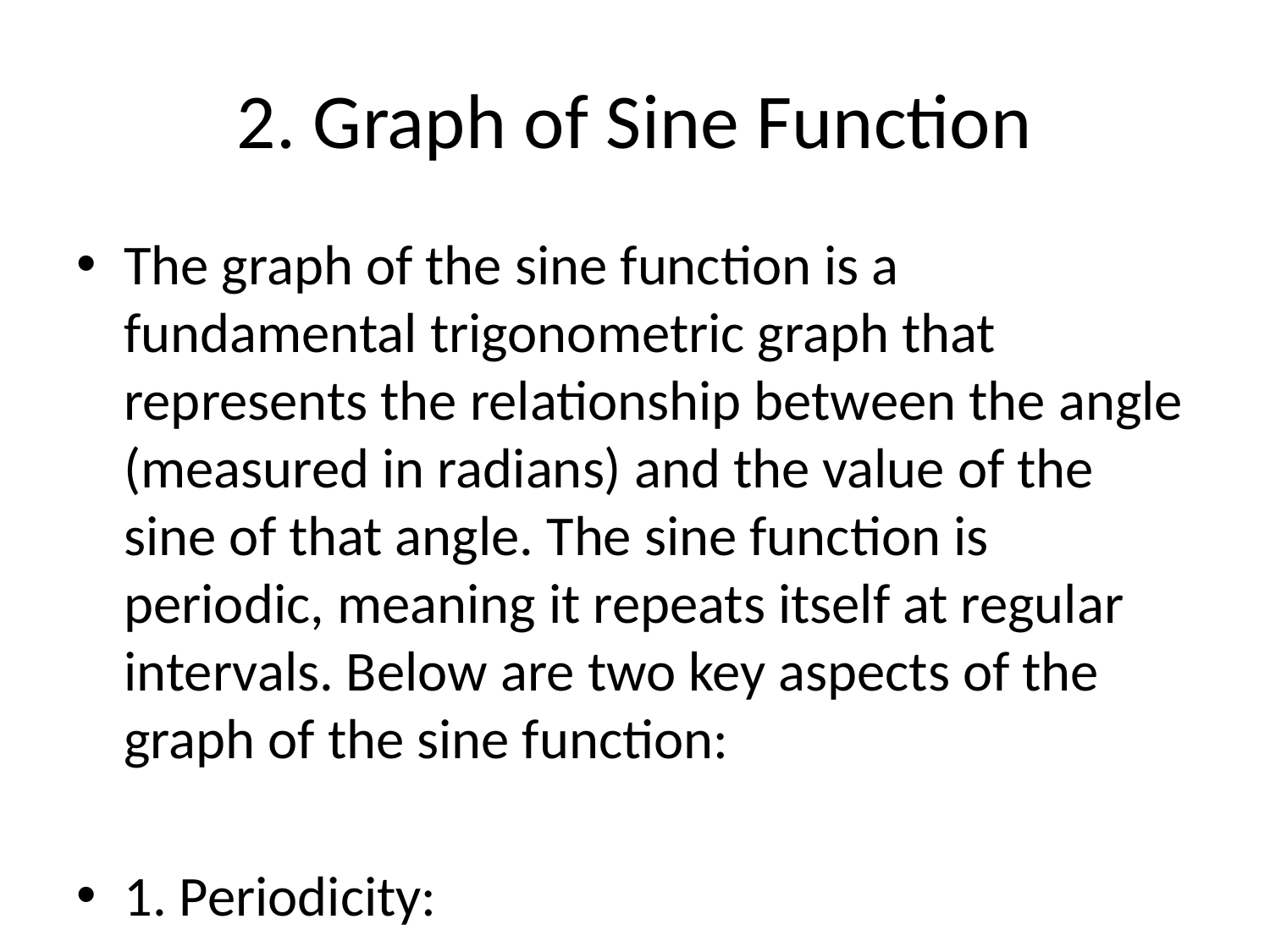

# 2. Graph of Sine Function
The graph of the sine function is a fundamental trigonometric graph that represents the relationship between the angle (measured in radians) and the value of the sine of that angle. The sine function is periodic, meaning it repeats itself at regular intervals. Below are two key aspects of the graph of the sine function:

1. Periodicity:
The sine function is periodic with a period of \(2\pi\). This means that the graph of the sine function repeats itself every \(2\pi\) units along the x-axis. As the angle increases beyond \(2\pi\), the function starts to repeat the same values it had in the initial interval of \(0\) to \(2\pi\). This periodic nature of the sine function creates a wave-like pattern.

2. Amplitude and Range:
The amplitude of the sine function is the distance from the midline (average value of the function) to the maximum or minimum value of the function. The amplitude of the sine function is always 1. This means that the maximum value of the sine function is 1, and the minimum value is -1. Therefore, the range of the sine function is between -1 and 1.

Additionally, the sine function has key points on the graph such as the x-intercepts at integer multiples of \(\pi\), the maximum value of 1 at odd multiples of \(\frac{\pi}{2}\), and the minimum value of -1 at even multiples of \(\pi\).

Overall, the graph of the sine function oscillates between -1 and 1, creating a smooth and continuous curve that repeats itself periodically every \(2\pi\) units along the x-axis. It is a fundamental trigonometric graph that is widely used in mathematics, physics, engineering, and many other fields to model periodic phenomena.